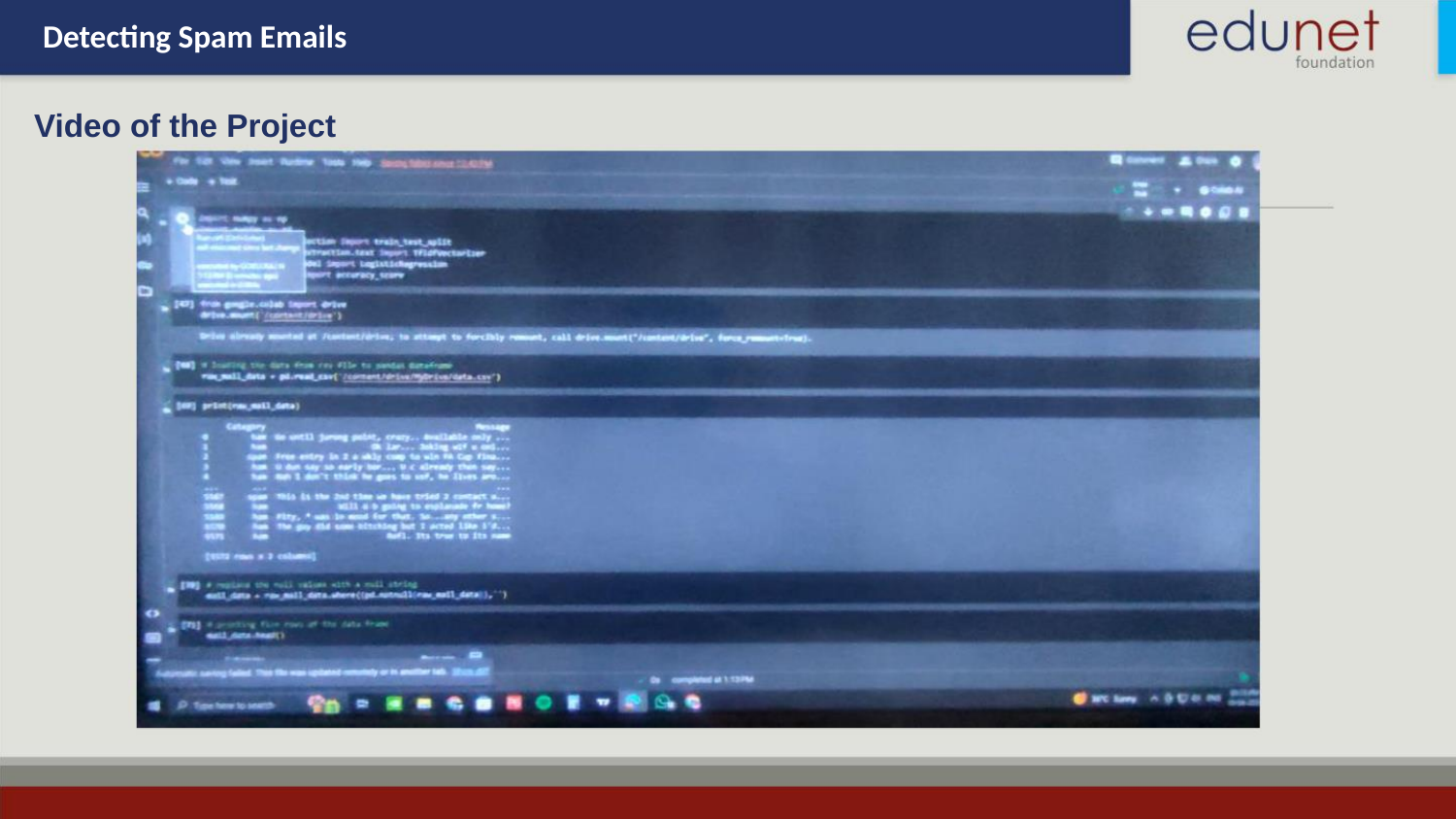

Detecting Spam Emails
Video of the Project